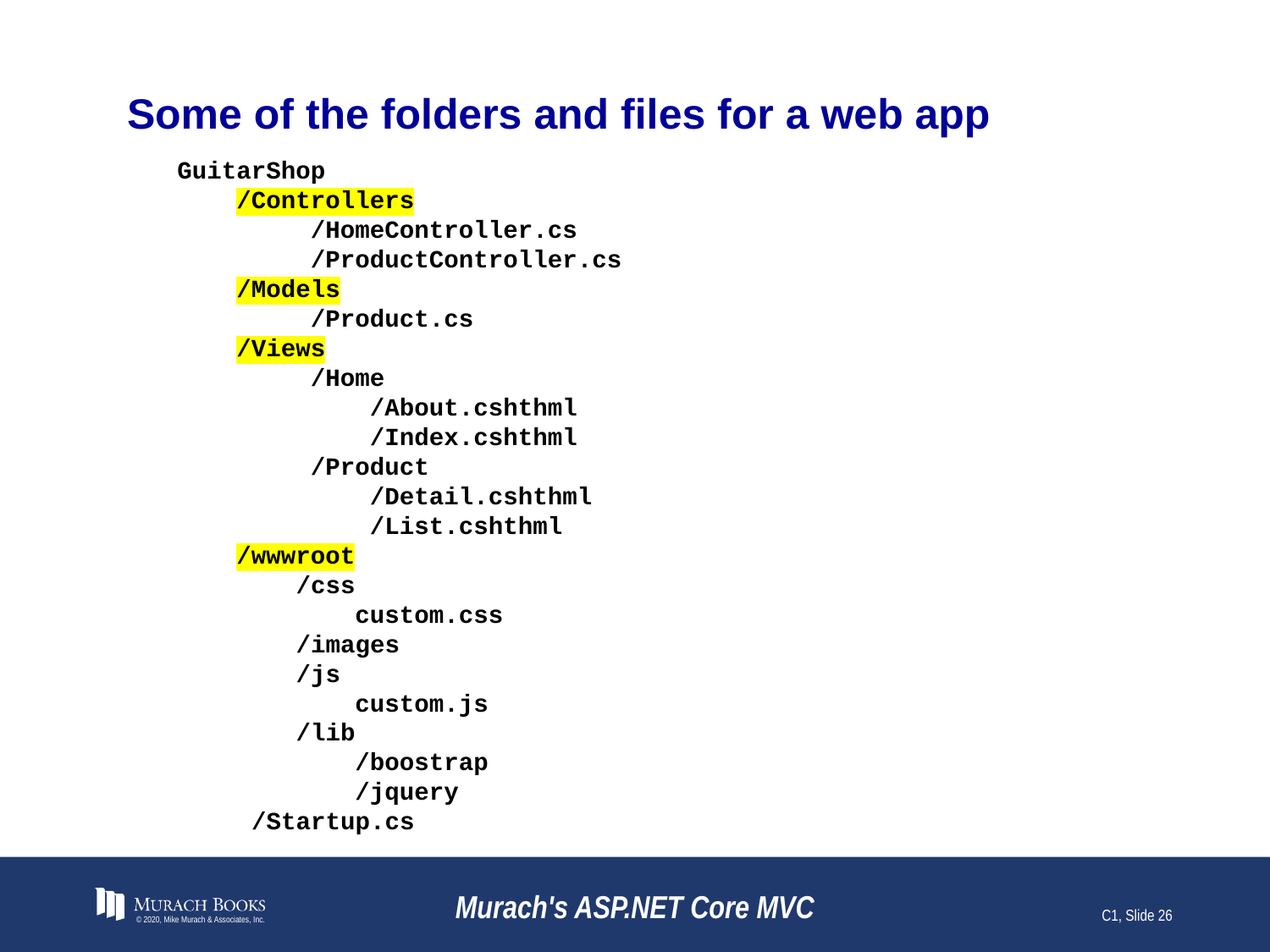

# Some of the folders and files for a web app
GuitarShop
    /Controllers
         /HomeController.cs
         /ProductController.cs
    /Models
         /Product.cs
    /Views
         /Home
             /About.cshthml
             /Index.cshthml
         /Product
             /Detail.cshthml
             /List.cshthml
    /wwwroot
        /css
            custom.css
        /images
        /js
            custom.js
        /lib
            /boostrap
            /jquery
     /Startup.cs

© 2020, Mike Murach & Associates, Inc.
Murach's ASP.NET Core MVC

C1, Slide 26